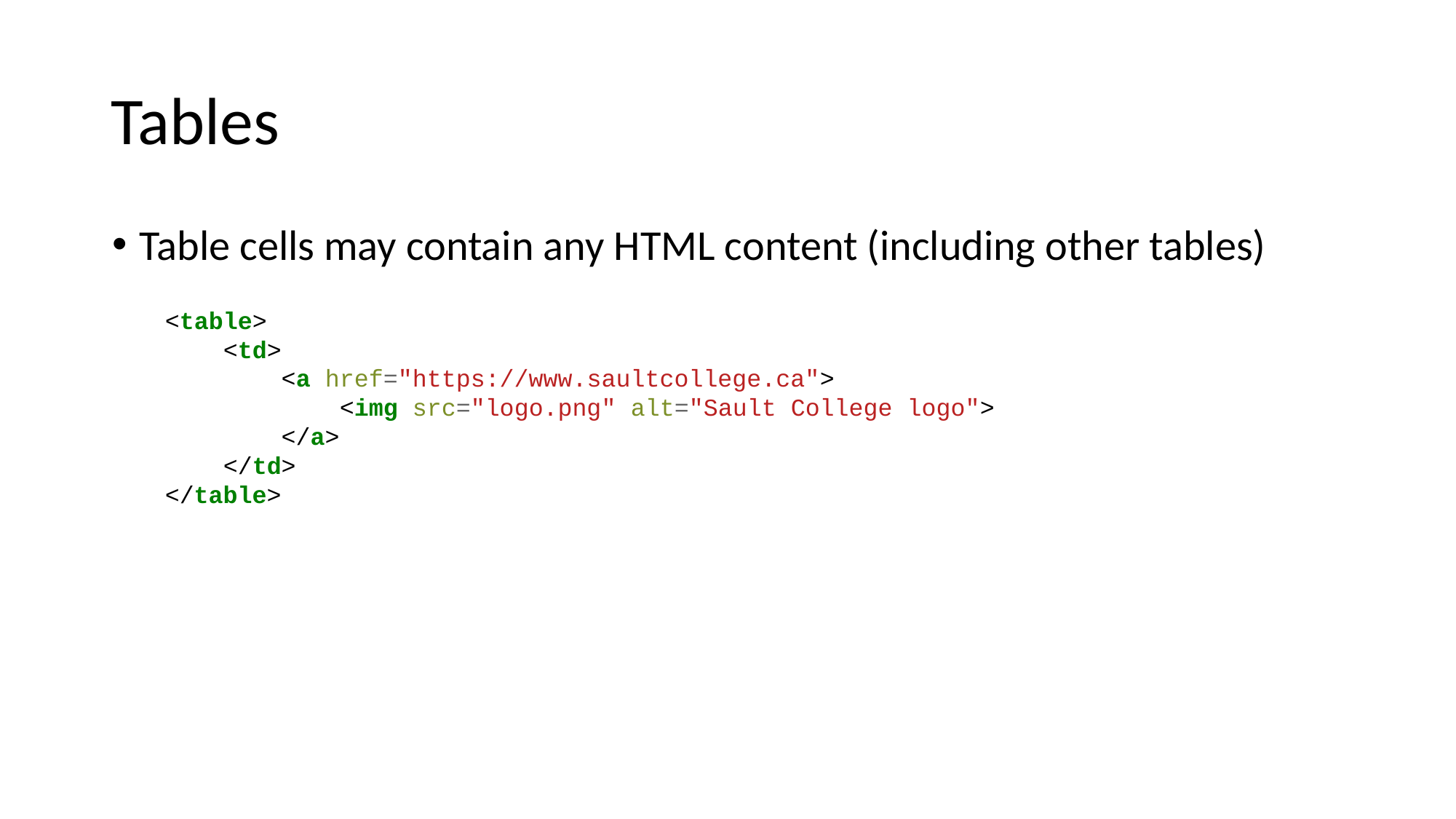

# Tables
Table cells may contain any HTML content (including other tables)
<table>
    <td>
        <a href="https://www.saultcollege.ca">
            <img src="logo.png" alt="Sault College logo">
        </a>
    </td>
</table>